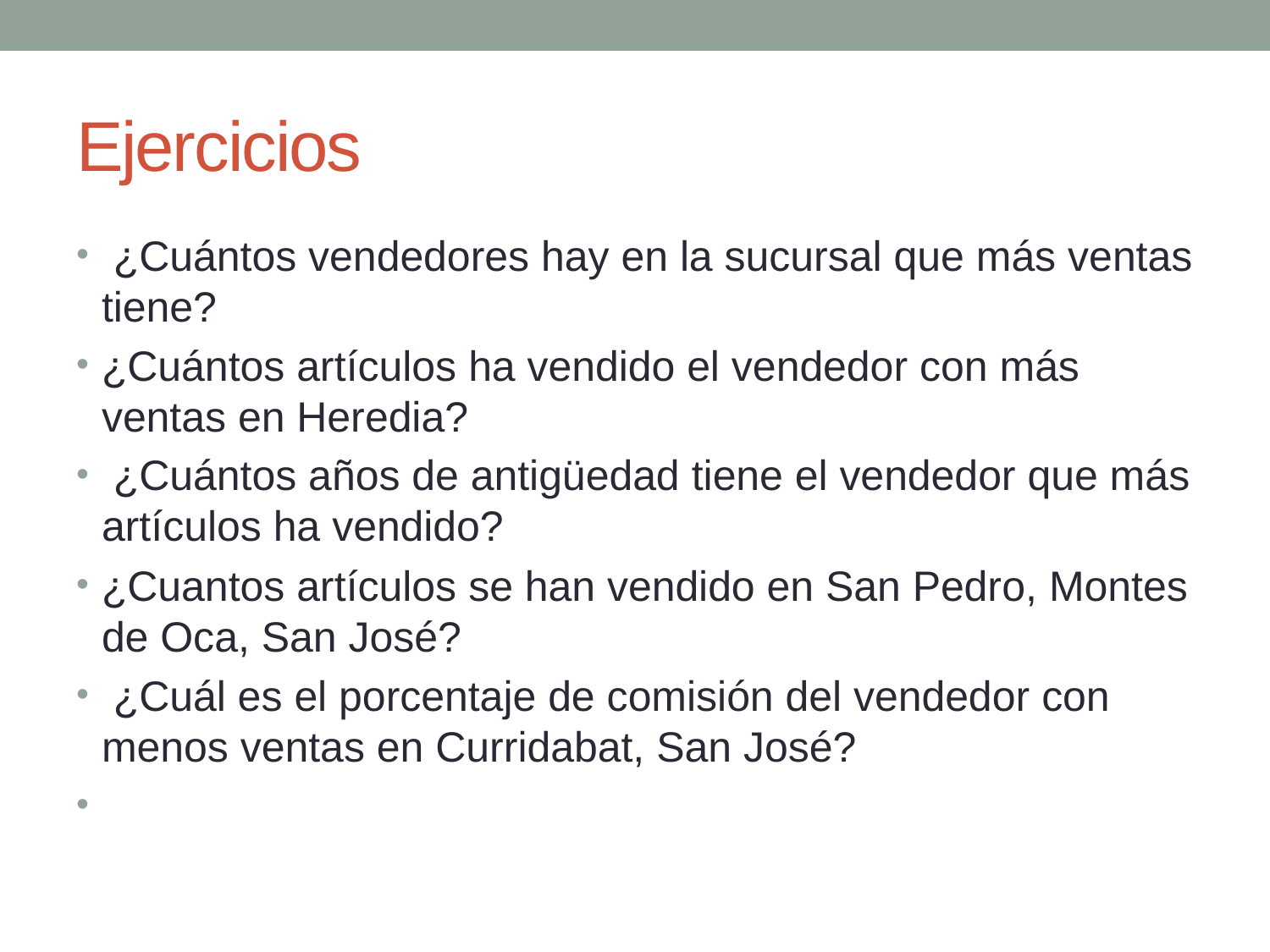

# Ejercicios
 ¿Cuántos vendedores hay en la sucursal que más ventas tiene?
¿Cuántos artículos ha vendido el vendedor con más ventas en Heredia?
 ¿Cuántos años de antigüedad tiene el vendedor que más artículos ha vendido?
¿Cuantos artículos se han vendido en San Pedro, Montes de Oca, San José?
 ¿Cuál es el porcentaje de comisión del vendedor con menos ventas en Curridabat, San José?